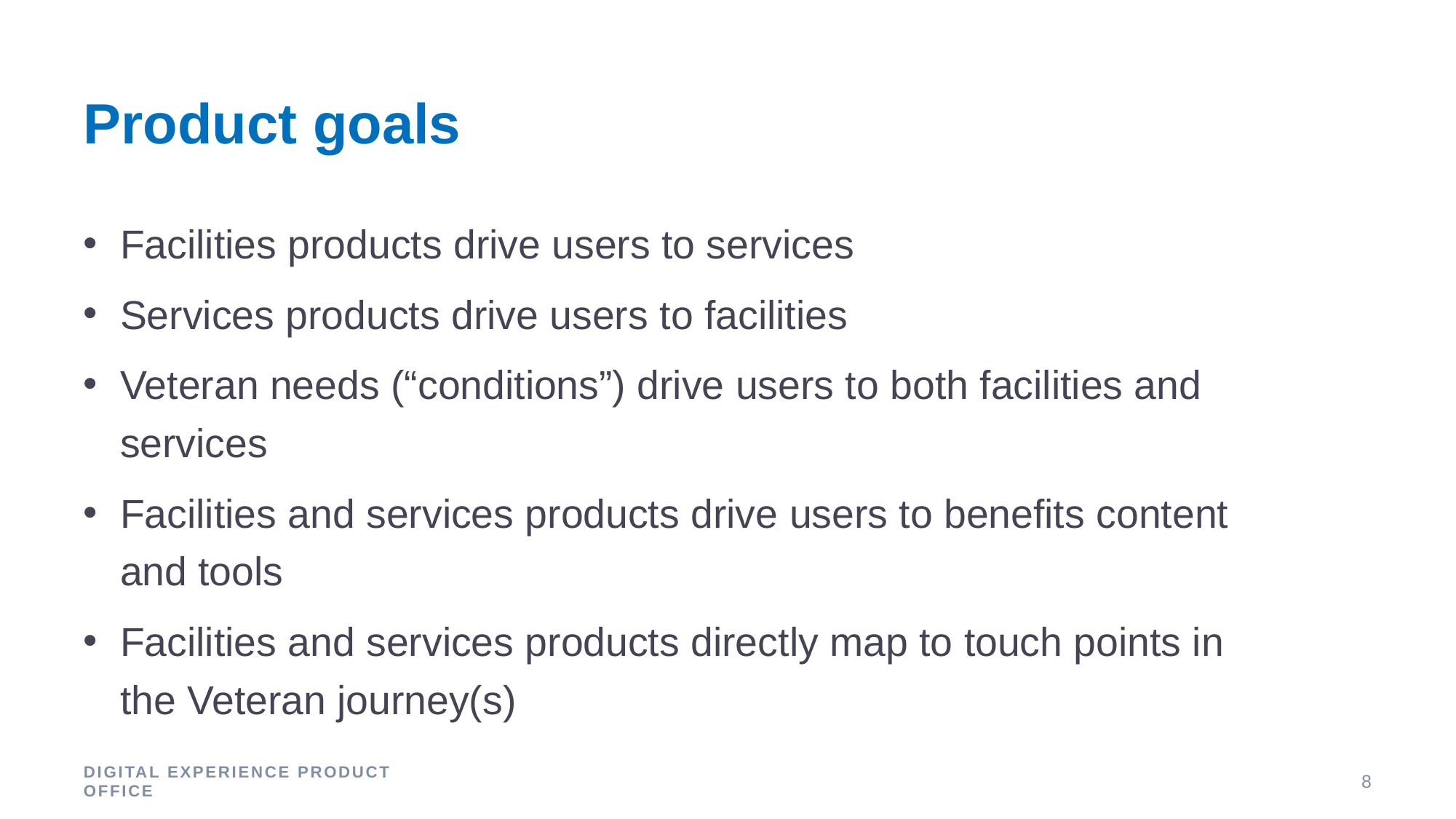

# Product goals
Facilities products drive users to services
Services products drive users to facilities
Veteran needs (“conditions”) drive users to both facilities and services
Facilities and services products drive users to benefits content and tools
Facilities and services products directly map to touch points in the Veteran journey(s)
DIGITAL EXPERIENCE PRODUCT OFFICE

8